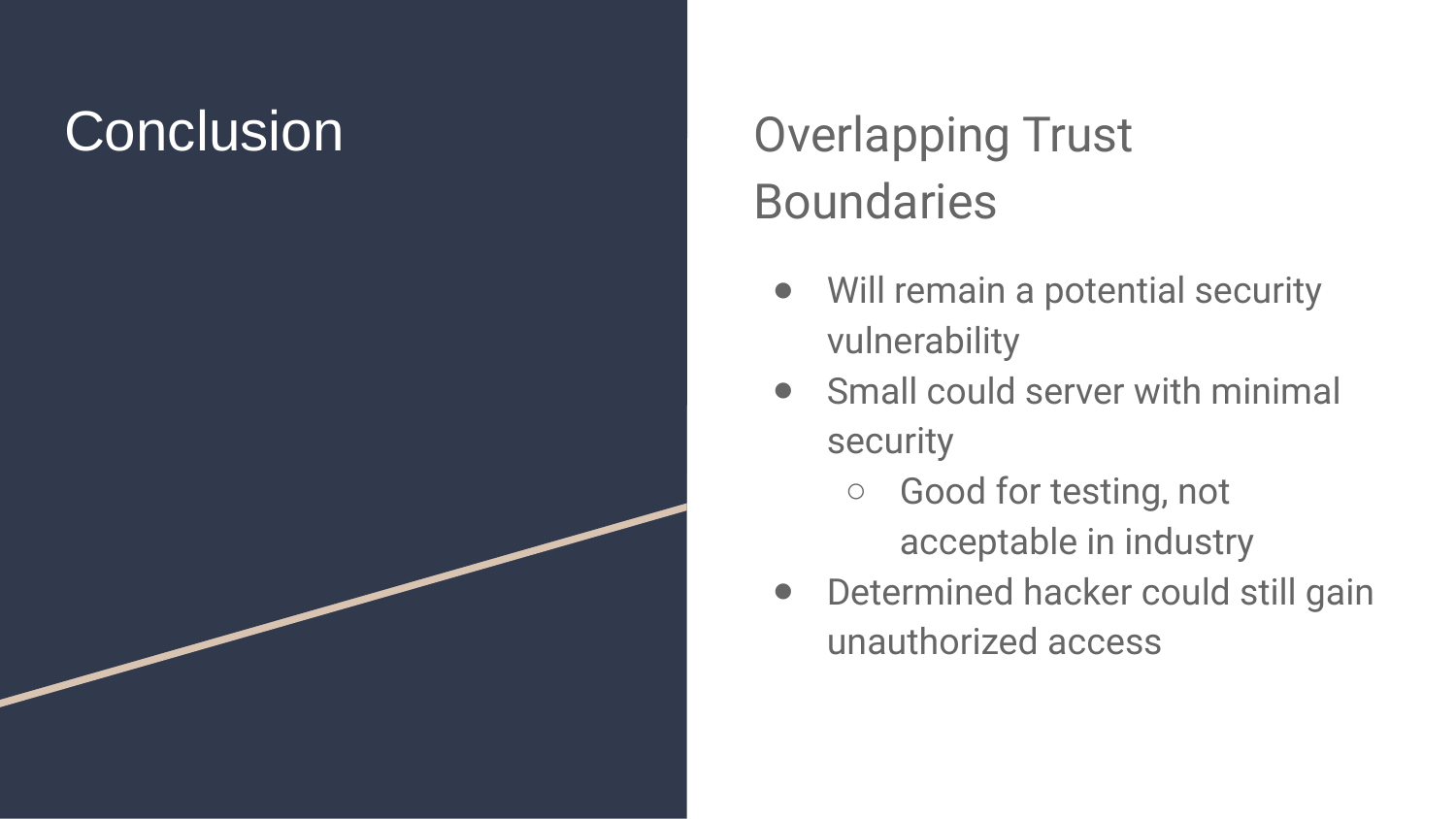

# Conclusion
Overlapping Trust Boundaries
Will remain a potential security vulnerability
Small could server with minimal security
Good for testing, not acceptable in industry
Determined hacker could still gain unauthorized access